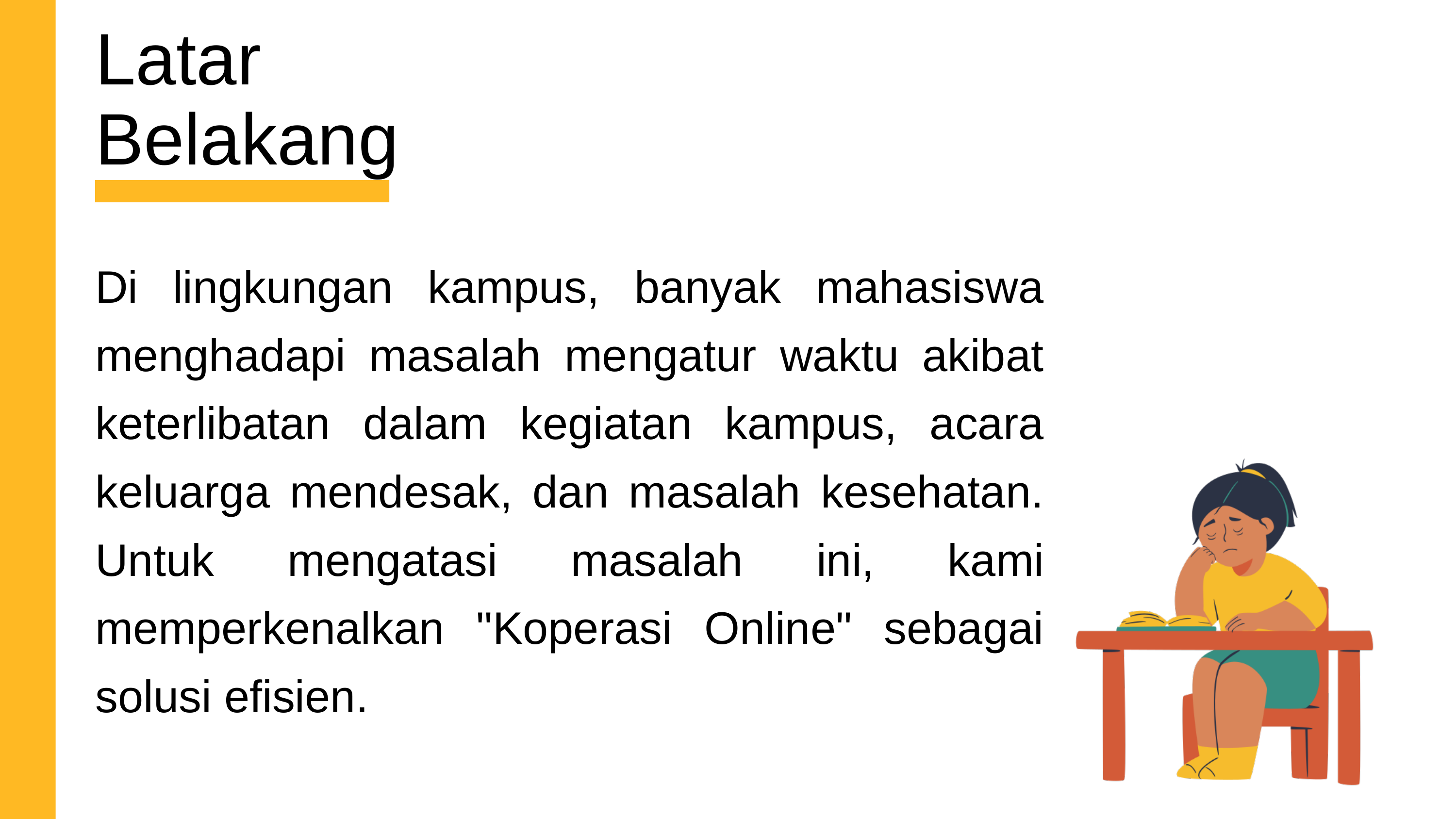

Latar Belakang

Di lingkungan kampus, banyak mahasiswa menghadapi masalah mengatur waktu akibat keterlibatan dalam kegiatan kampus, acara keluarga mendesak, dan masalah kesehatan. Untuk mengatasi masalah ini, kami memperkenalkan "Koperasi Online" sebagai solusi efisien.